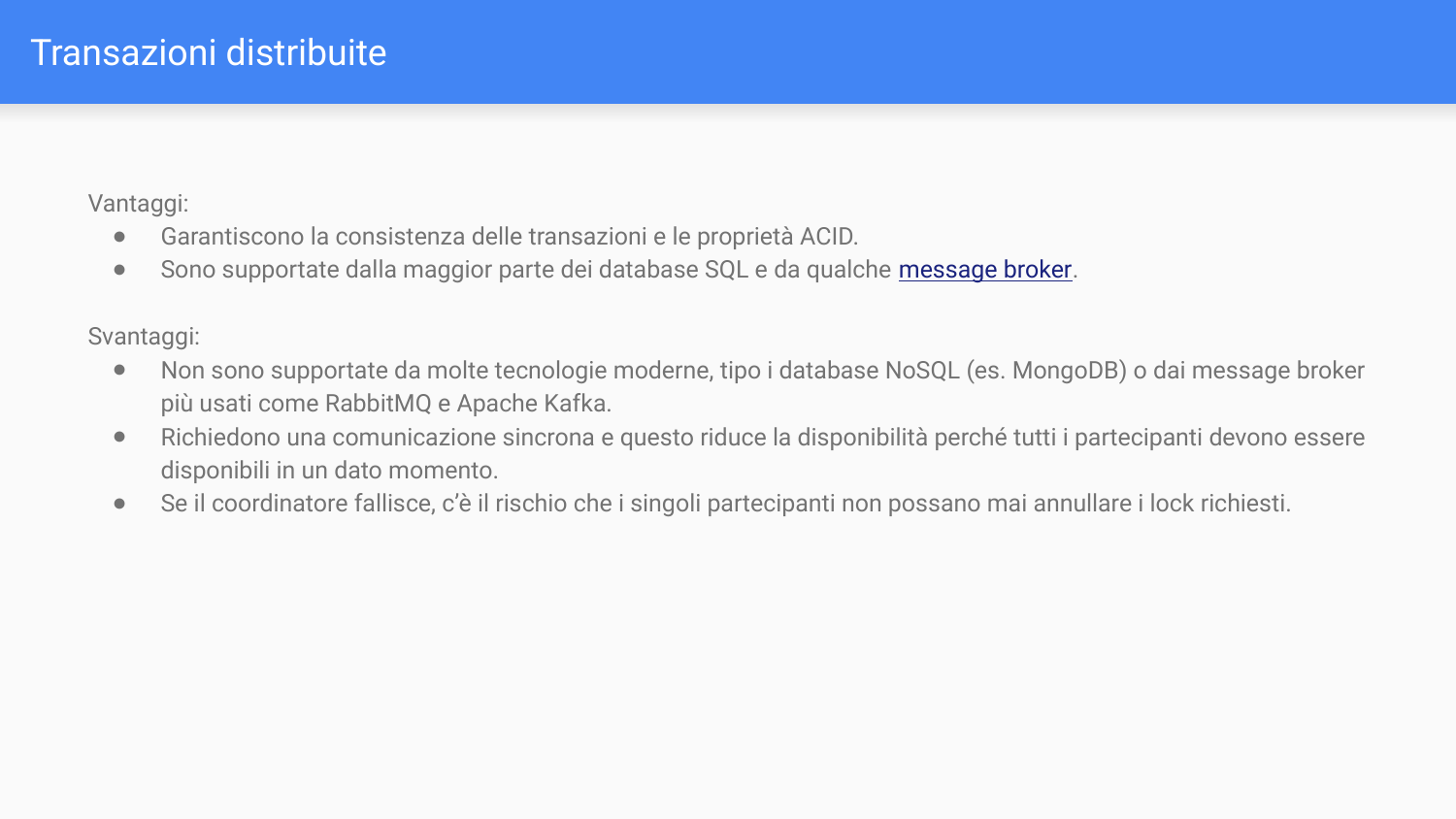

# Transazioni distribuite
Vantaggi:
Garantiscono la consistenza delle transazioni e le proprietà ACID.
Sono supportate dalla maggior parte dei database SQL e da qualche message broker.

Svantaggi:
Non sono supportate da molte tecnologie moderne, tipo i database NoSQL (es. MongoDB) o dai message broker più usati come RabbitMQ e Apache Kafka.
Richiedono una comunicazione sincrona e questo riduce la disponibilità perché tutti i partecipanti devono essere disponibili in un dato momento.
Se il coordinatore fallisce, c’è il rischio che i singoli partecipanti non possano mai annullare i lock richiesti.